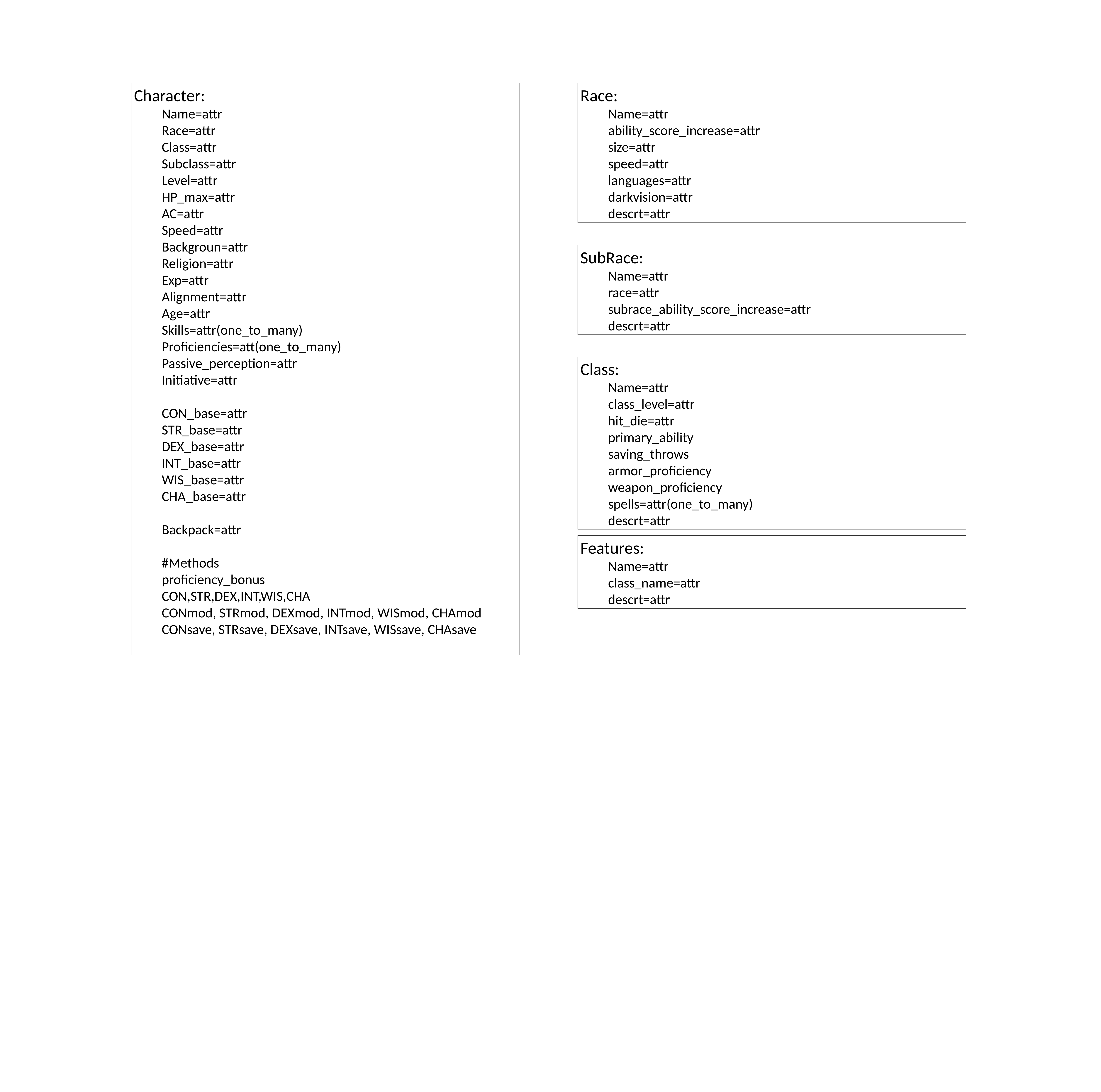

Race:
	Name=attr
	ability_score_increase=attr
	size=attr
	speed=attr
	languages=attr
	darkvision=attr
	descrt=attr
Character:
	Name=attr
	Race=attr
	Class=attr
	Subclass=attr
	Level=attr
	HP_max=attr
	AC=attr
	Speed=attr
	Backgroun=attr
	Religion=attr
	Exp=attr
	Alignment=attr
	Age=attr
	Skills=attr(one_to_many)
	Proficiencies=att(one_to_many)
	Passive_perception=attr
	Initiative=attr

	CON_base=attr
	STR_base=attr
	DEX_base=attr
	INT_base=attr
	WIS_base=attr
	CHA_base=attr

	Backpack=attr

	#Methods
	proficiency_bonus
	CON,STR,DEX,INT,WIS,CHA
	CONmod, STRmod, DEXmod, INTmod, WISmod, CHAmod
	CONsave, STRsave, DEXsave, INTsave, WISsave, CHAsave

SubRace:
	Name=attr
	race=attr
	subrace_ability_score_increase=attr
	descrt=attr
Class:
	Name=attr
	class_level=attr
	hit_die=attr
	primary_ability
	saving_throws
	armor_proficiency
	weapon_proficiency
	spells=attr(one_to_many)
	descrt=attr
Features:
	Name=attr
	class_name=attr
	descrt=attr